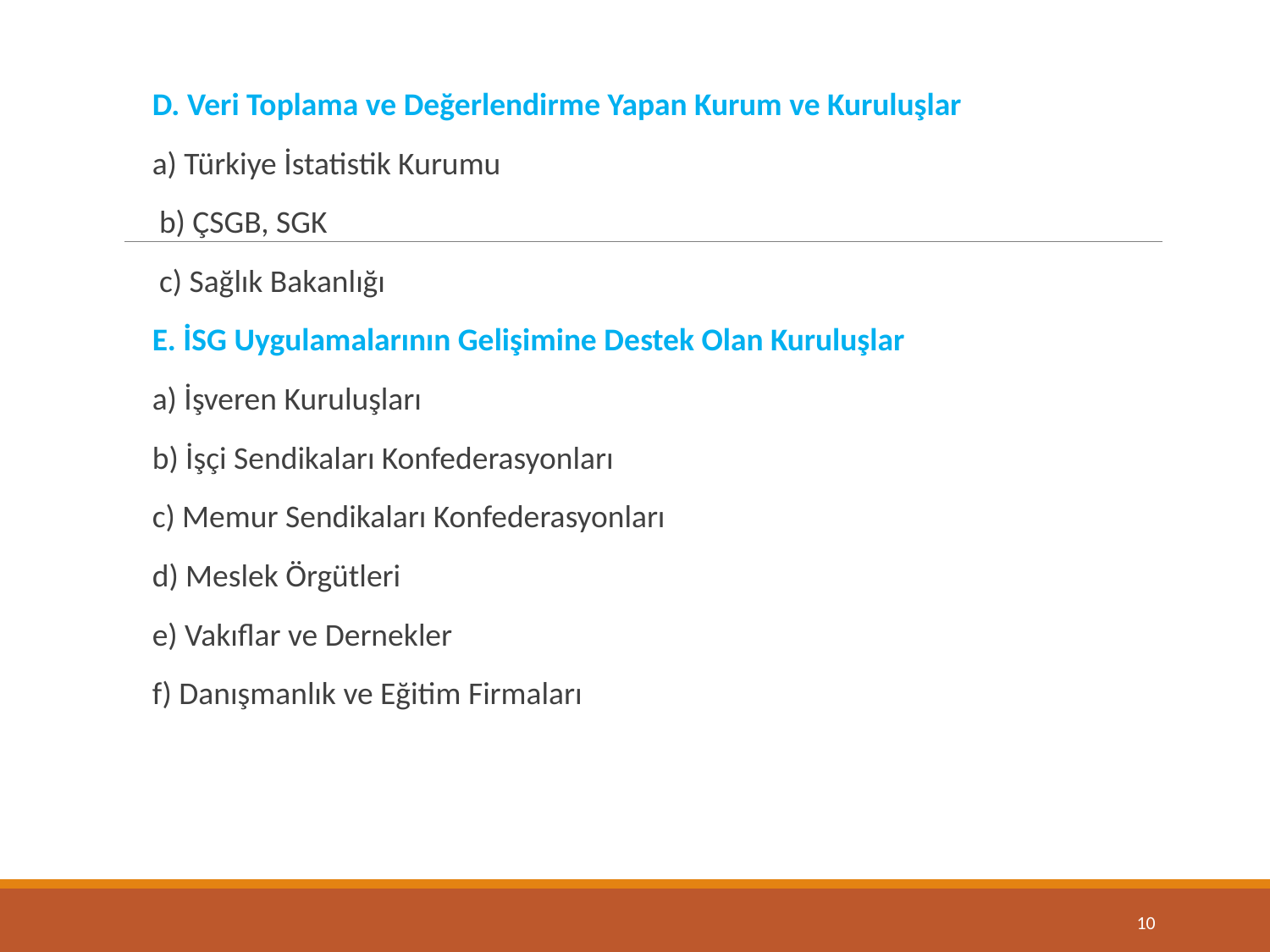

D. Veri Toplama ve Değerlendirme Yapan Kurum ve Kuruluşlar
a) Türkiye İstatistik Kurumu
 b) ÇSGB, SGK
 c) Sağlık Bakanlığı
E. İSG Uygulamalarının Gelişimine Destek Olan Kuruluşlar
a) İşveren Kuruluşları
b) İşçi Sendikaları Konfederasyonları
c) Memur Sendikaları Konfederasyonları
d) Meslek Örgütleri
e) Vakıflar ve Dernekler
f) Danışmanlık ve Eğitim Firmaları
10